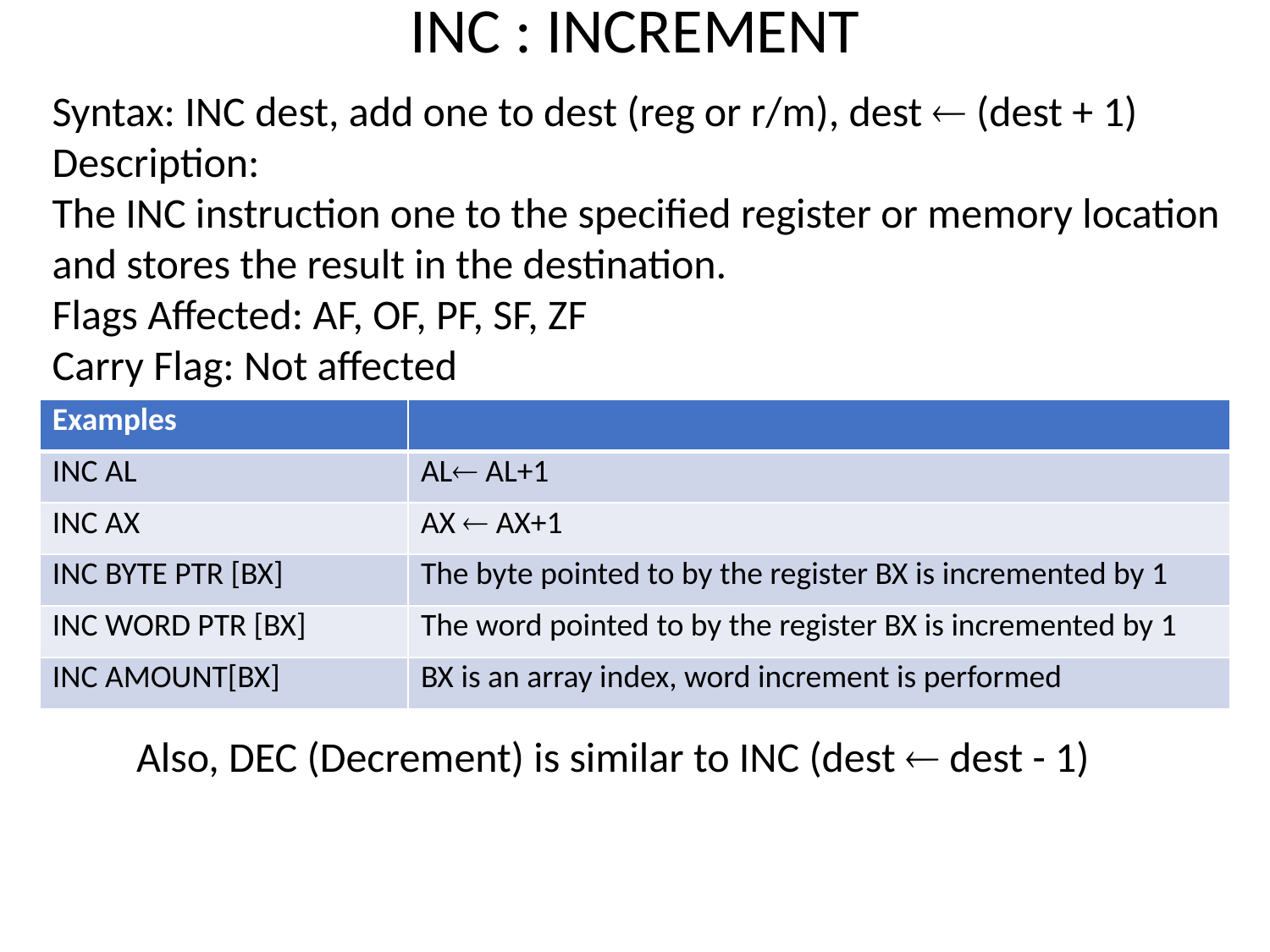

# INC : INCREMENT
Syntax: INC dest, add one to dest (reg or r/m), dest ← (dest + 1)
Description:
The INC instruction one to the specified register or memory location and stores the result in the destination.
Flags Affected: AF, OF, PF, SF, ZF
Carry Flag: Not affected
| Examples |  |
| --- | --- |
| INC AL | AL← AL+1 |
| INC AX | AX ← AX+1 |
| INC BYTE PTR [BX] | The byte pointed to by the register BX is incremented by 1 |
| INC WORD PTR [BX] | The word pointed to by the register BX is incremented by 1 |
| INC AMOUNT[BX] | BX is an array index, word increment is performed |
Also, DEC (Decrement) is similar to INC (dest ← dest - 1)